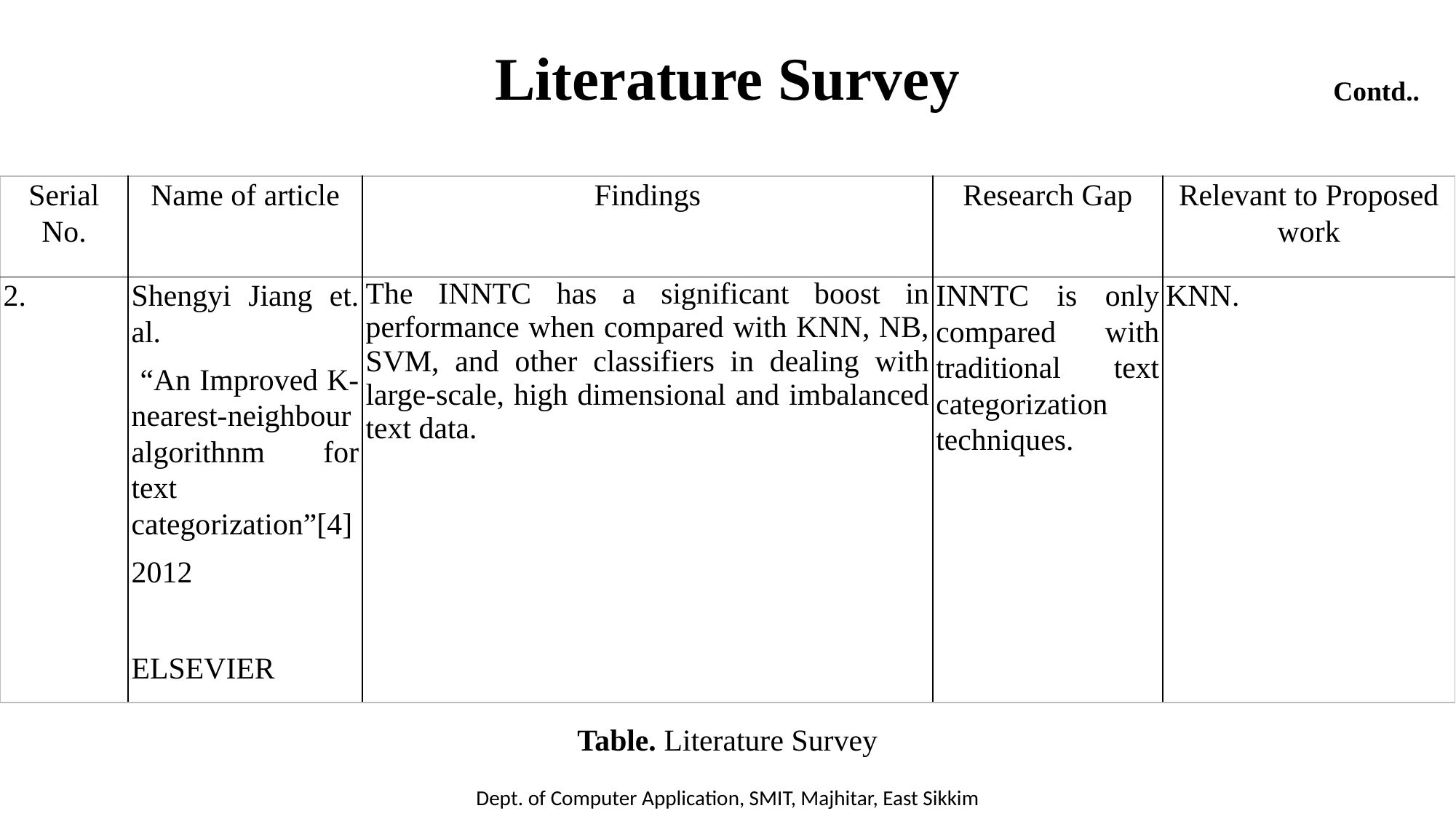

Literature Survey
Contd..
| Serial No. | Name of article | Findings | Research Gap | Relevant to Proposed work |
| --- | --- | --- | --- | --- |
| 2. | Shengyi Jiang et. al. “An Improved K-nearest-neighbour algorithnm for text categorization”[4] 2012 ELSEVIER | The INNTC has a significant boost in performance when compared with KNN, NB, SVM, and other classifiers in dealing with large-scale, high dimensional and imbalanced text data. | INNTC is only compared with traditional text categorization techniques. | KNN. |
Table. Literature Survey
Dept. of Computer Application, SMIT, Majhitar, East Sikkim